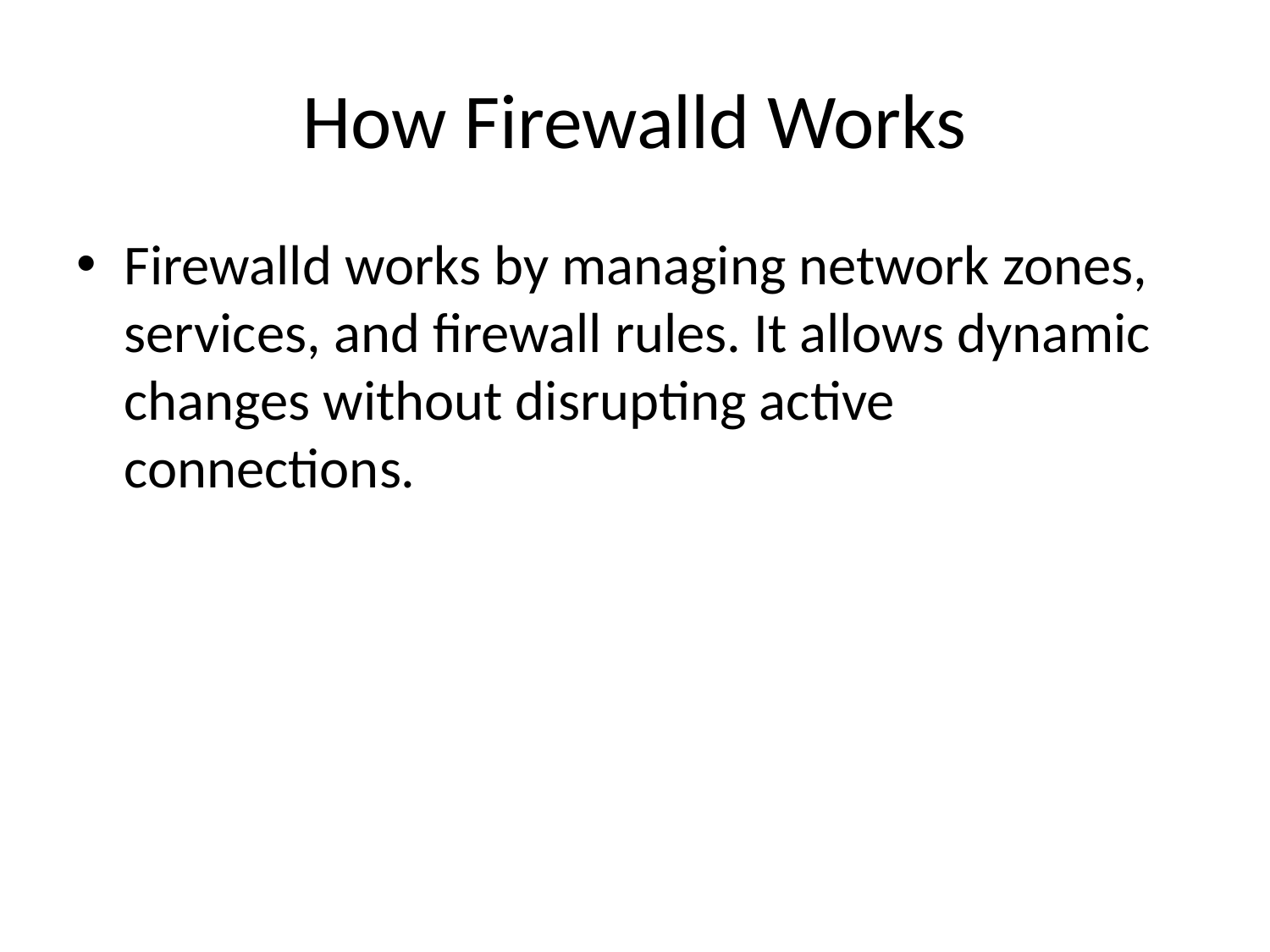

# How Firewalld Works
Firewalld works by managing network zones, services, and firewall rules. It allows dynamic changes without disrupting active connections.